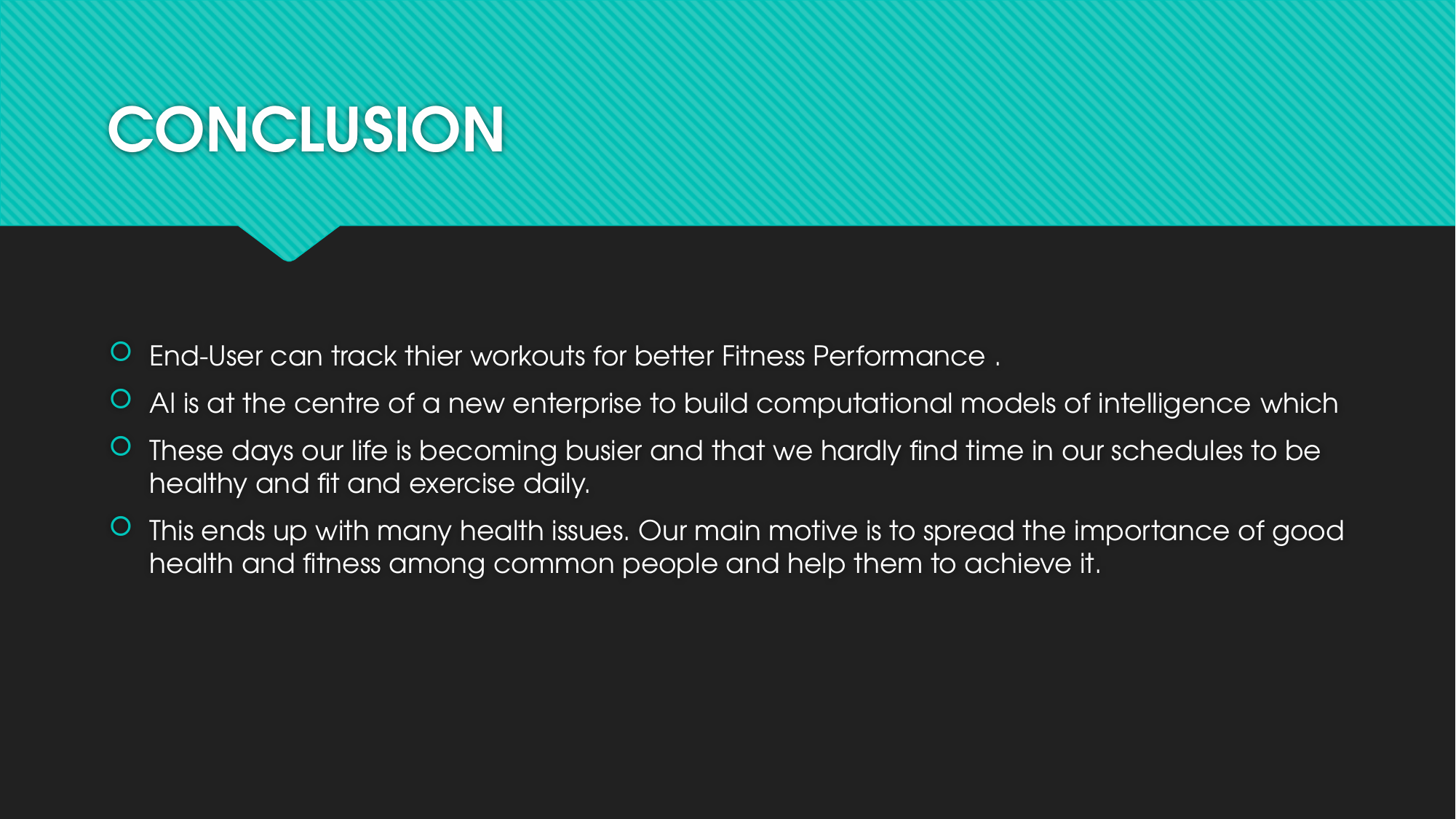

# CONCLUSION
End-User can track thier workouts for better Fitness Performance .
AI is at the centre of a new enterprise to build computational models of intelligence which
These days our life is becoming busier and that we hardly find time in our schedules to be healthy and fit and exercise daily.
This ends up with many health issues. Our main motive is to spread the importance of good health and fitness among common people and help them to achieve it.